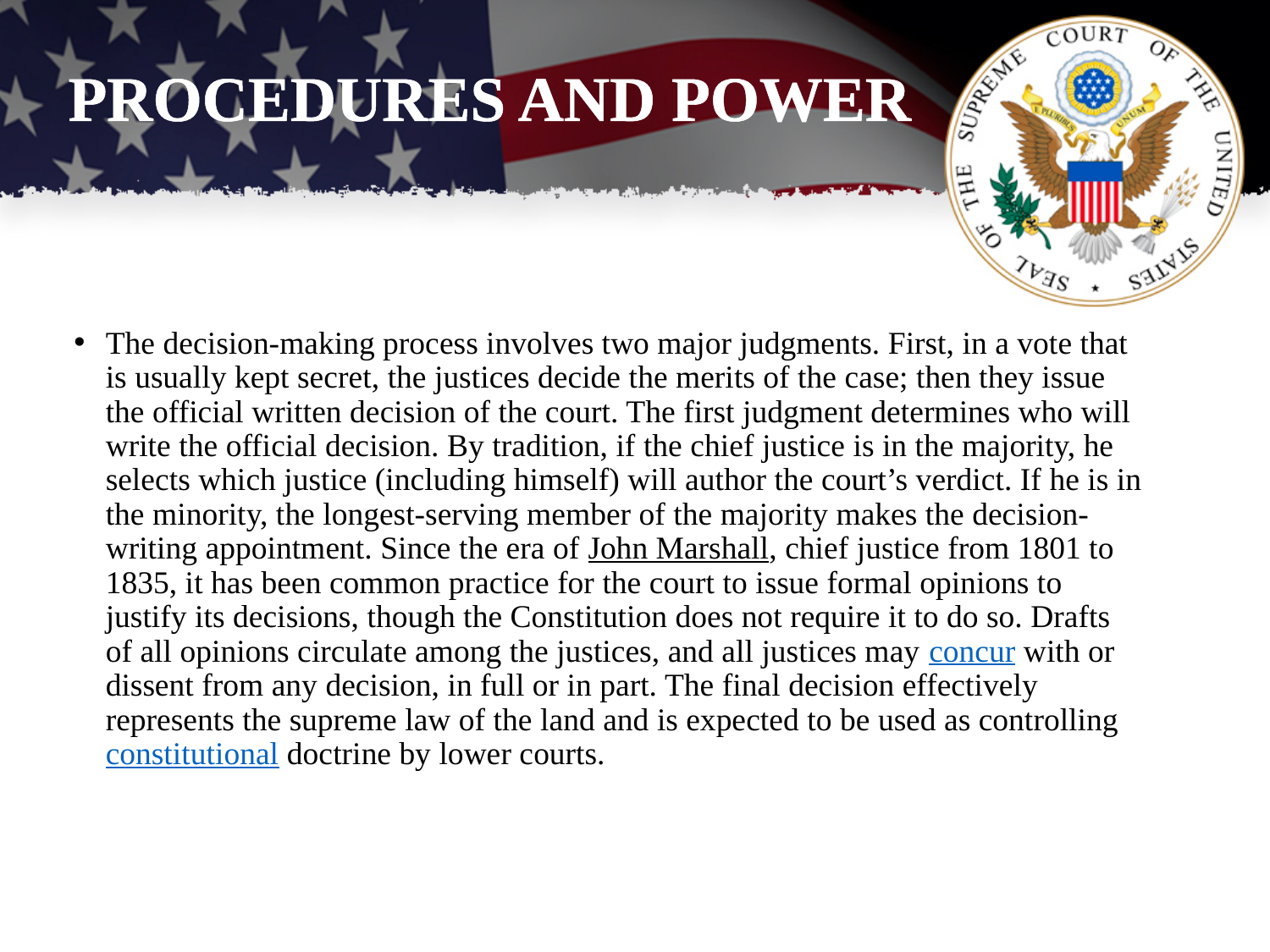

# PROCEDURES AND POWER
The decision-making process involves two major judgments. First, in a vote that is usually kept secret, the justices decide the merits of the case; then they issue the official written decision of the court. The first judgment determines who will write the official decision. By tradition, if the chief justice is in the majority, he selects which justice (including himself) will author the court’s verdict. If he is in the minority, the longest-serving member of the majority makes the decision-writing appointment. Since the era of John Marshall, chief justice from 1801 to 1835, it has been common practice for the court to issue formal opinions to justify its decisions, though the Constitution does not require it to do so. Drafts of all opinions circulate among the justices, and all justices may concur with or dissent from any decision, in full or in part. The final decision effectively represents the supreme law of the land and is expected to be used as controlling constitutional doctrine by lower courts.